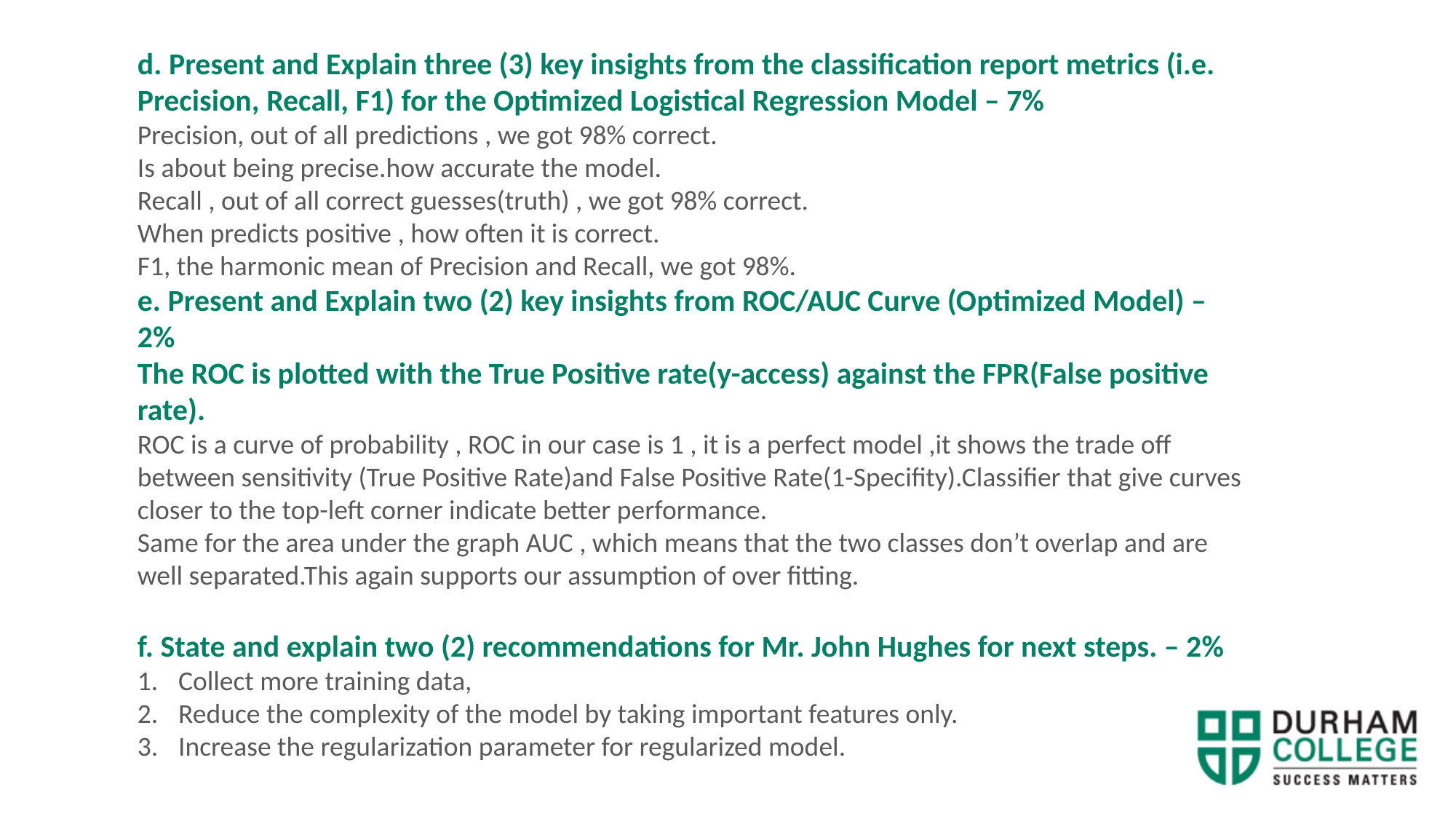

d. Present and Explain three (3) key insights from the classification report metrics (i.e. Precision, Recall, F1) for the Optimized Logistical Regression Model – 7%
Precision, out of all predictions , we got 98% correct.
Is about being precise.how accurate the model.
Recall , out of all correct guesses(truth) , we got 98% correct.
When predicts positive , how often it is correct.
F1, the harmonic mean of Precision and Recall, we got 98%.
e. Present and Explain two (2) key insights from ROC/AUC Curve (Optimized Model) – 2%
The ROC is plotted with the True Positive rate(y-access) against the FPR(False positive rate).
ROC is a curve of probability , ROC in our case is 1 , it is a perfect model ,it shows the trade off between sensitivity (True Positive Rate)and False Positive Rate(1-Specifity).Classifier that give curves closer to the top-left corner indicate better performance.
Same for the area under the graph AUC , which means that the two classes don’t overlap and are well separated.This again supports our assumption of over fitting.

f. State and explain two (2) recommendations for Mr. John Hughes for next steps. – 2%
Collect more training data,
Reduce the complexity of the model by taking important features only.
Increase the regularization parameter for regularized model.